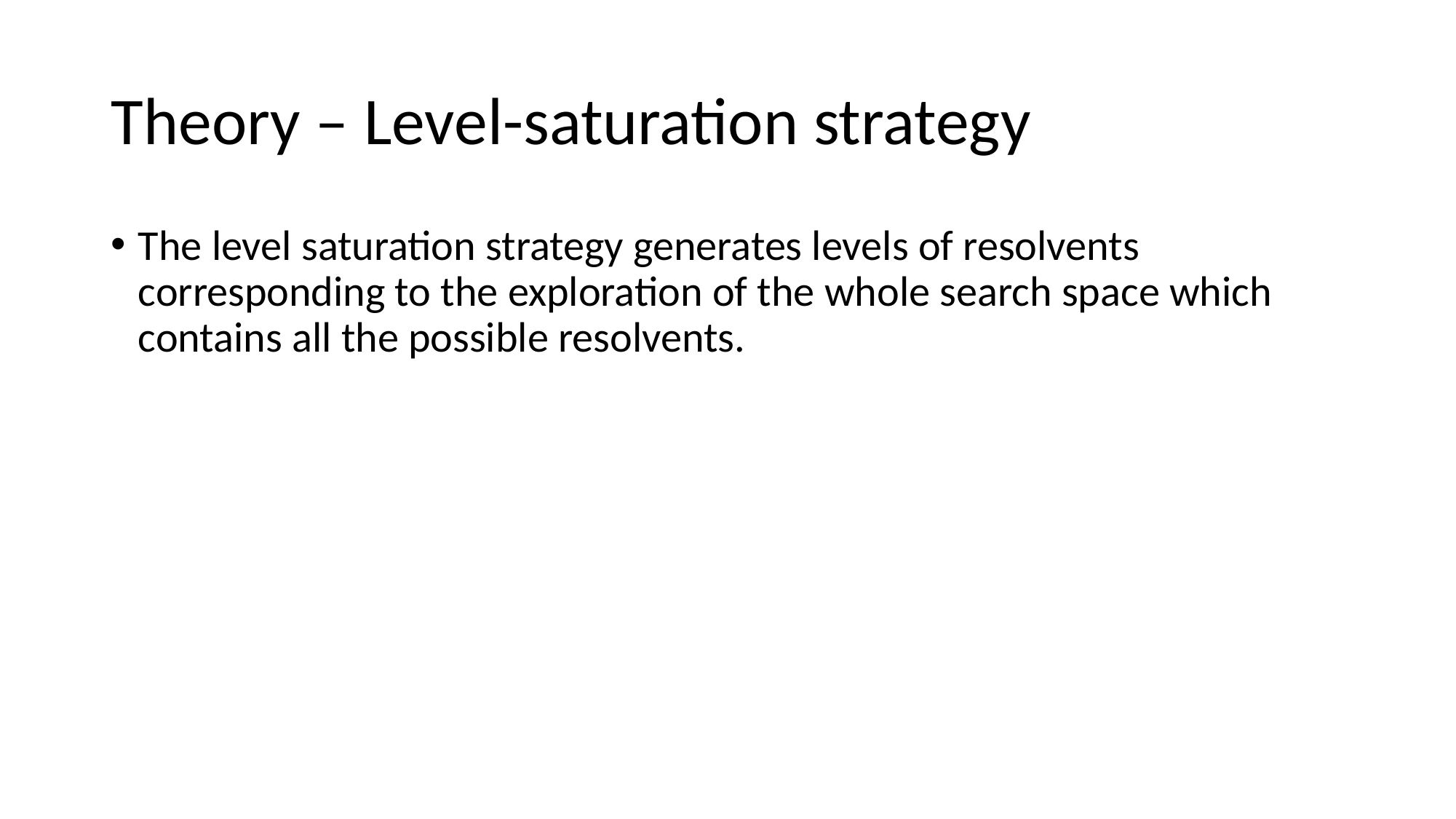

# Theory – Level-saturation strategy
The level saturation strategy generates levels of resolvents corresponding to the exploration of the whole search space which contains all the possible resolvents.